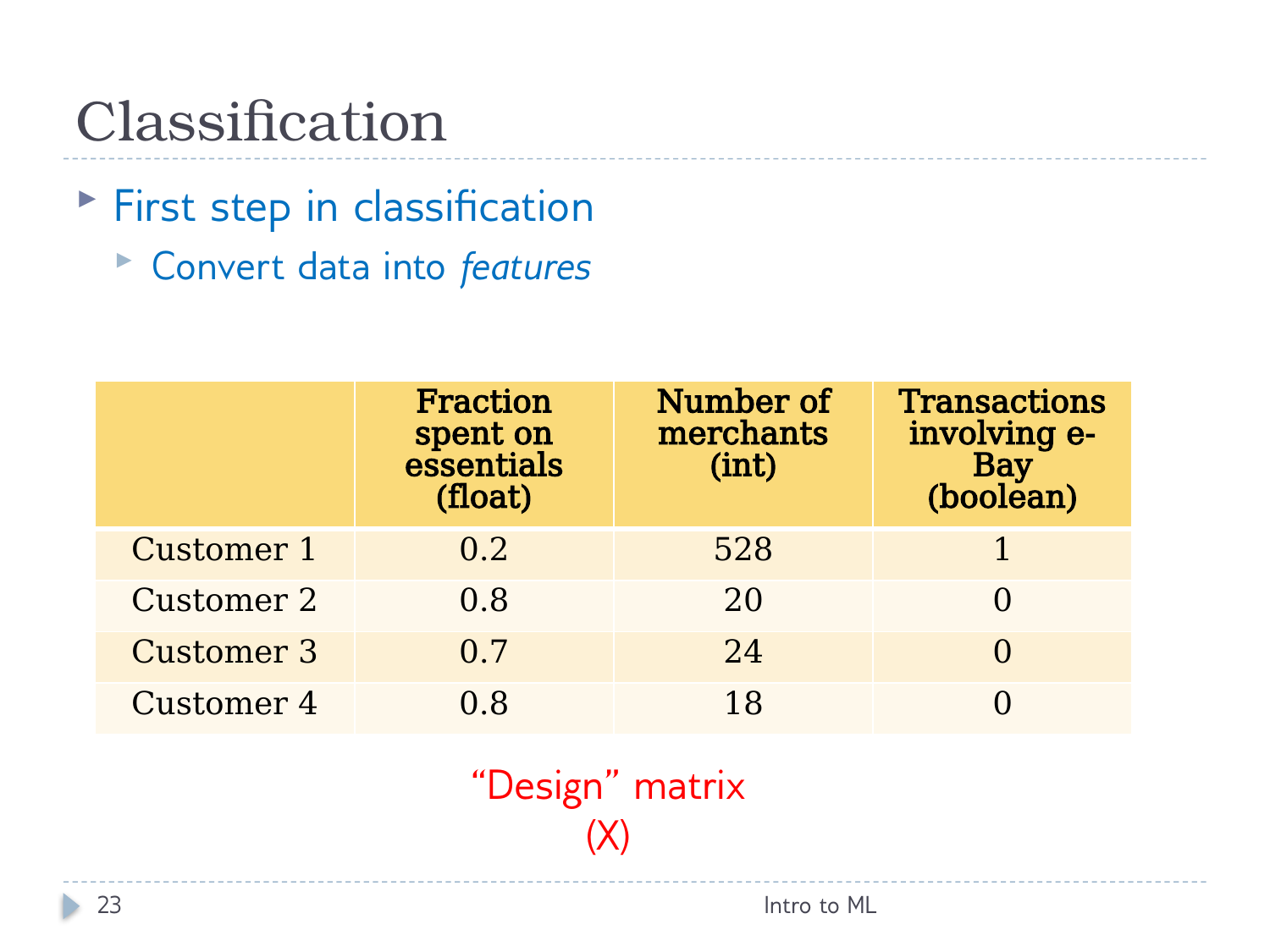

# Classification
First step in classification
Convert data into features

|  | Fraction spent on essentials (float) | Number of merchants (int) | Transactions involving e-Bay (boolean) |
| --- | --- | --- | --- |
| Customer 1 | 0.2 | 528 | 1 |
| Customer 2 | 0.8 | 20 | 0 |
| Customer 3 | 0.7 | 24 | 0 |
| Customer 4 | 0.8 | 18 | 0 |
“Design” matrix (X)
23
Intro to ML